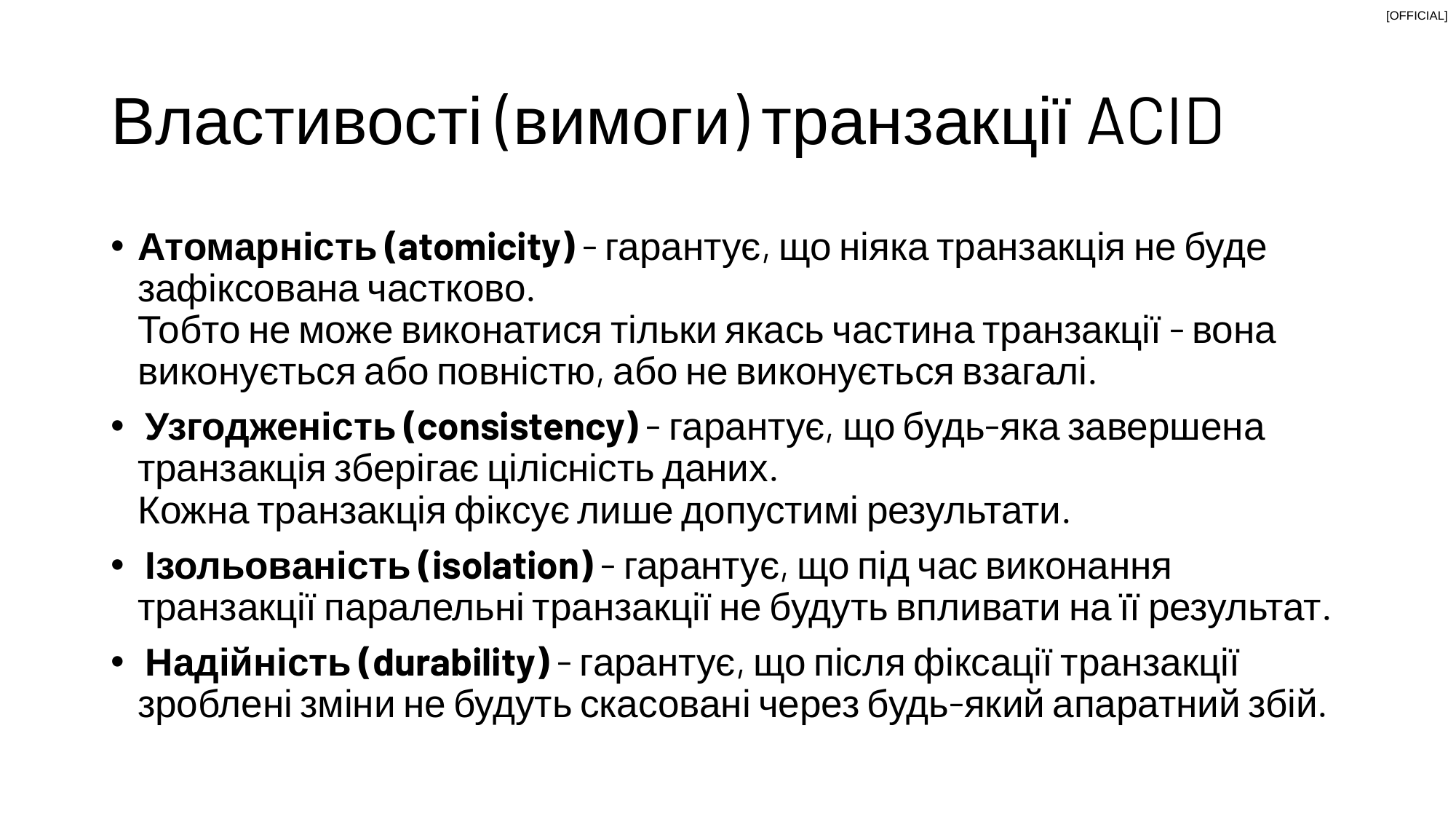

# Властивості (вимоги) транзакції ACID
Атомарність (atomicity) - гарантує, що ніяка транзакція не буде зафіксована частково.
Тобто не може виконатися тільки якась частина транзакції - вона виконується або повністю, або не виконується взагалі.
 Узгодженість (consistency) - гарантує, що будь-яка завершена транзакція зберігає цілісність даних.
Кожна транзакція фіксує лише допустимі результати.
 Ізольованість (isolation) - гарантує, що під час виконання транзакції паралельні транзакції не будуть впливати на її результат.
 Надійність (durability) - гарантує, що після фіксації транзакції зроблені зміни не будуть скасовані через будь-який апаратний збій.